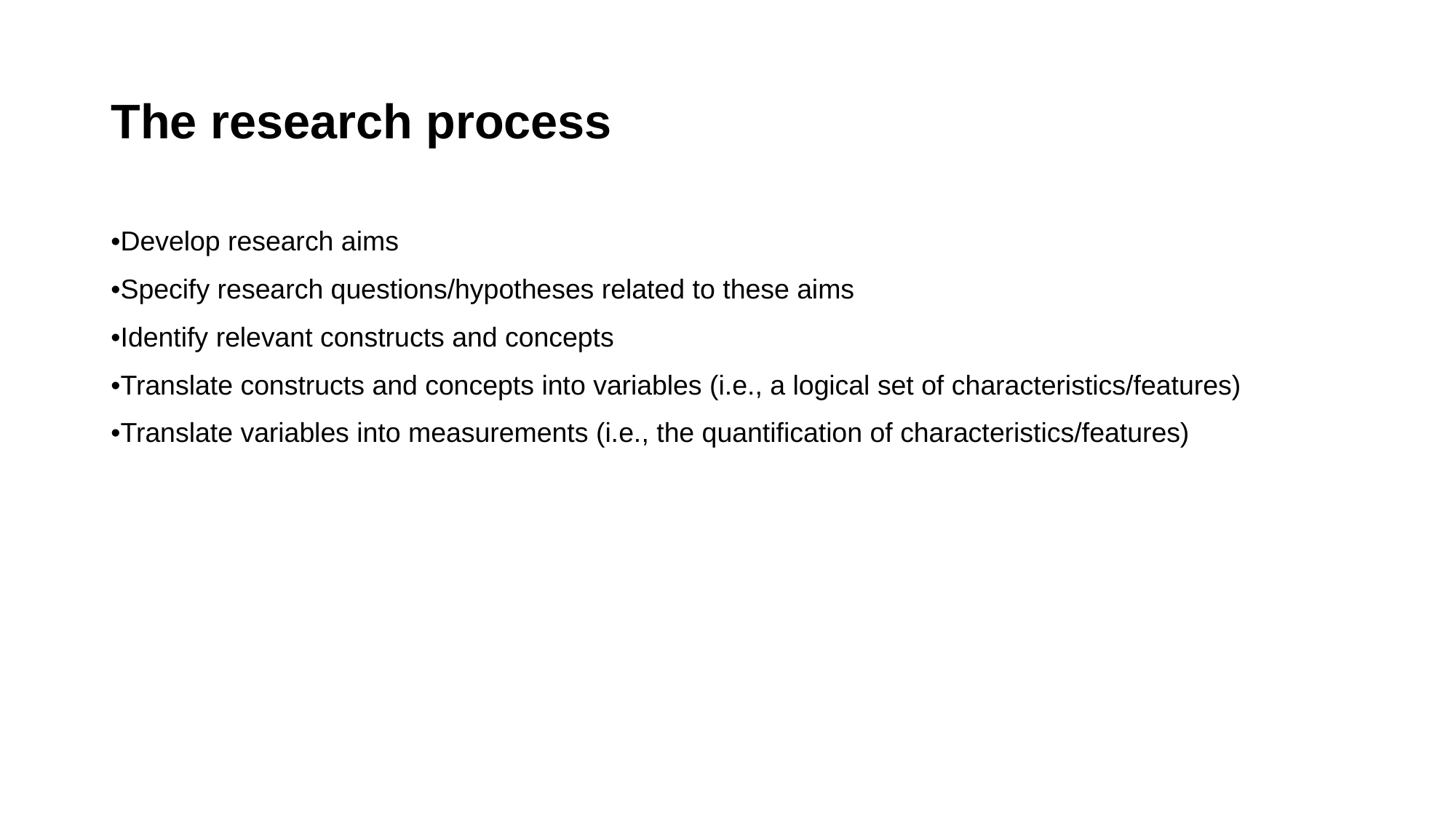

# The research process
•Develop research aims
•Specify research questions/hypotheses related to these aims
•Identify relevant constructs and concepts
•Translate constructs and concepts into variables (i.e., a logical set of characteristics/features)
•Translate variables into measurements (i.e., the quantification of characteristics/features)